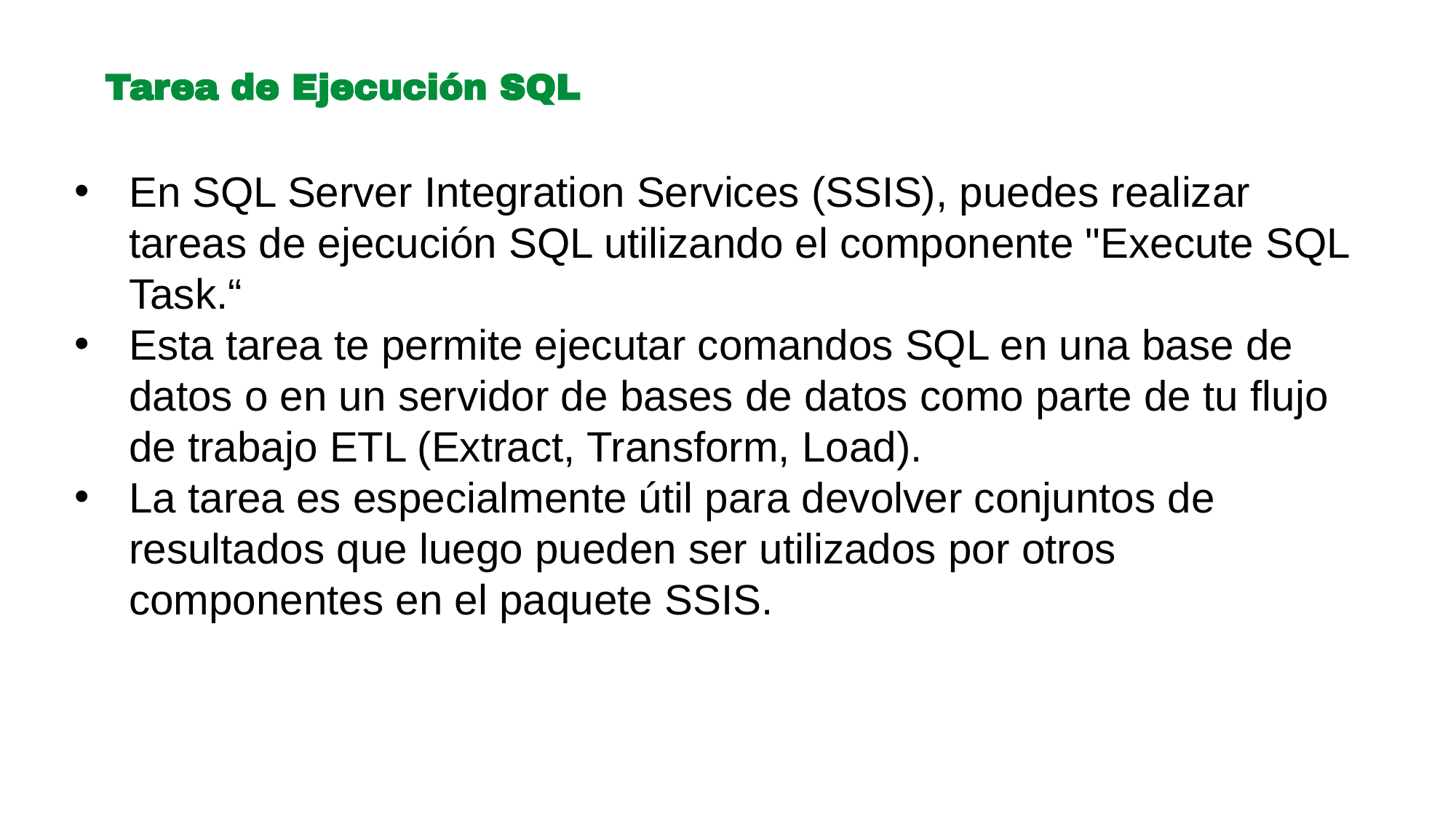

Tarea de Ejecución SQL
En SQL Server Integration Services (SSIS), puedes realizar tareas de ejecución SQL utilizando el componente "Execute SQL Task.“
Esta tarea te permite ejecutar comandos SQL en una base de datos o en un servidor de bases de datos como parte de tu flujo de trabajo ETL (Extract, Transform, Load).
La tarea es especialmente útil para devolver conjuntos de resultados que luego pueden ser utilizados por otros componentes en el paquete SSIS.